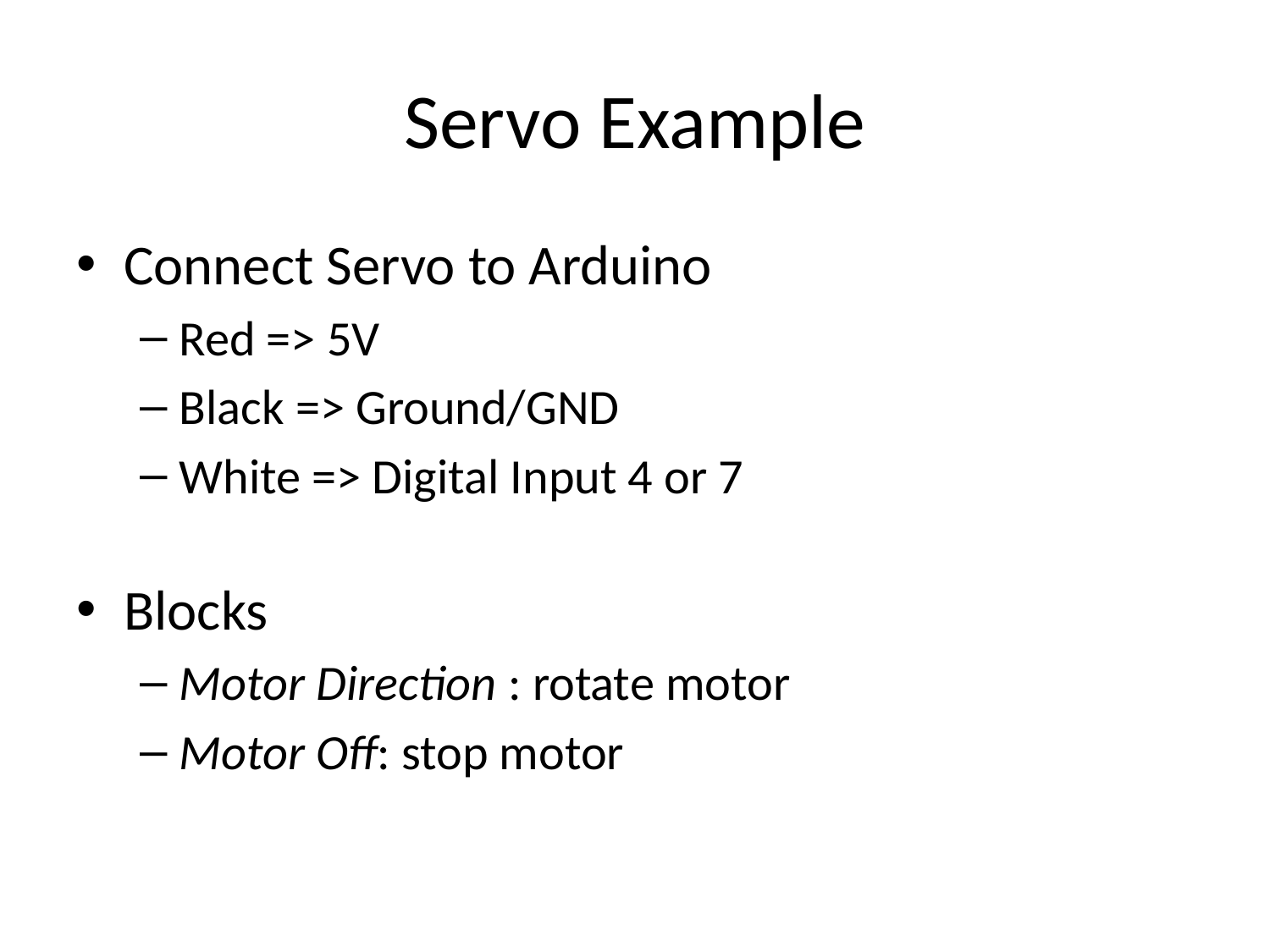

# Servo Example
Connect Servo to Arduino
Red => 5V
Black => Ground/GND
White => Digital Input 4 or 7
Blocks
Motor Direction : rotate motor
Motor Off: stop motor